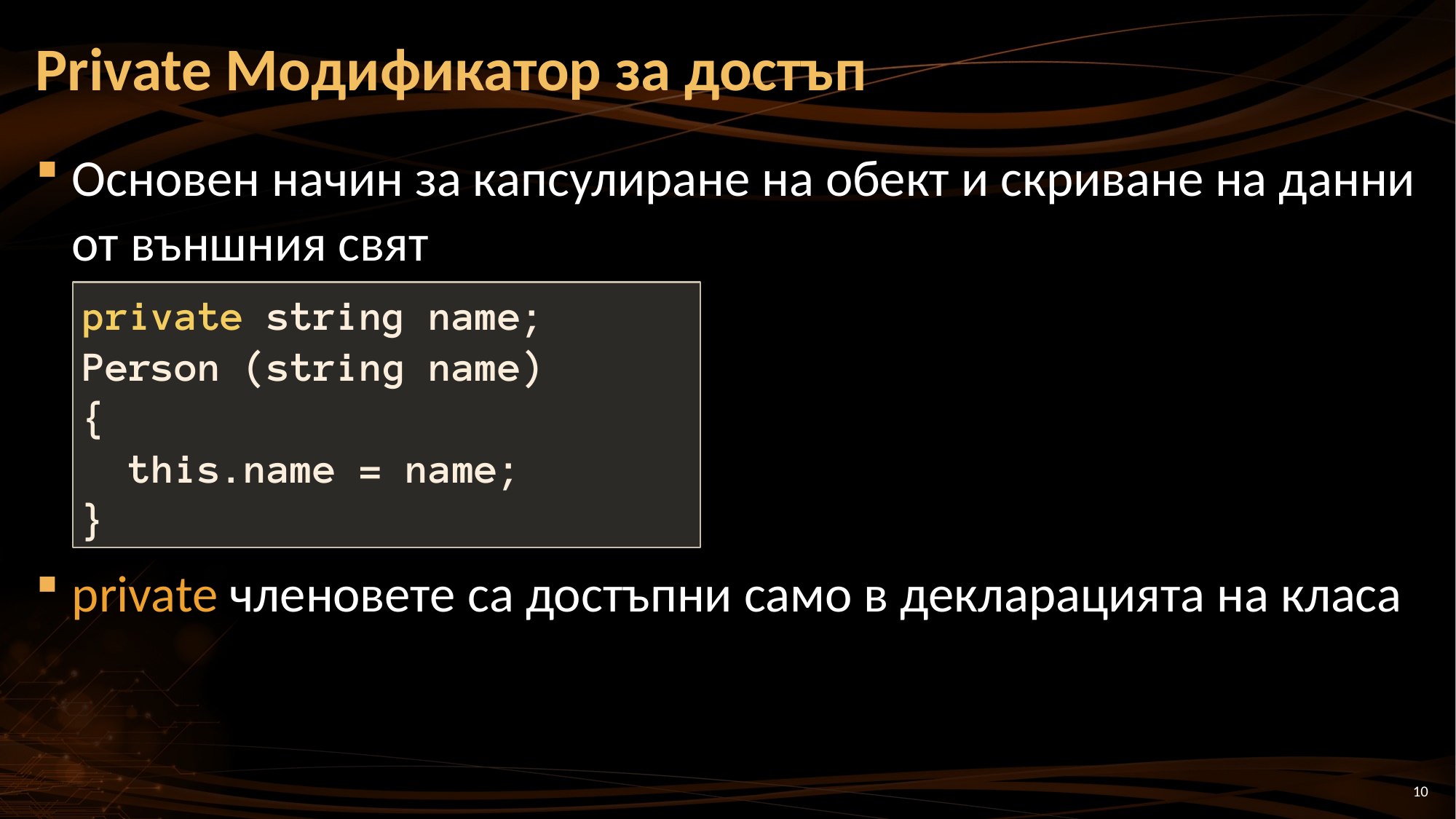

# Private Модификатор за достъп
Основен начин за капсулиране на обект и скриване на данни от външния свят

private членовете са достъпни само в декларацията на класа

private string name;
Person (string name)
{
  this.name = name;
}
10